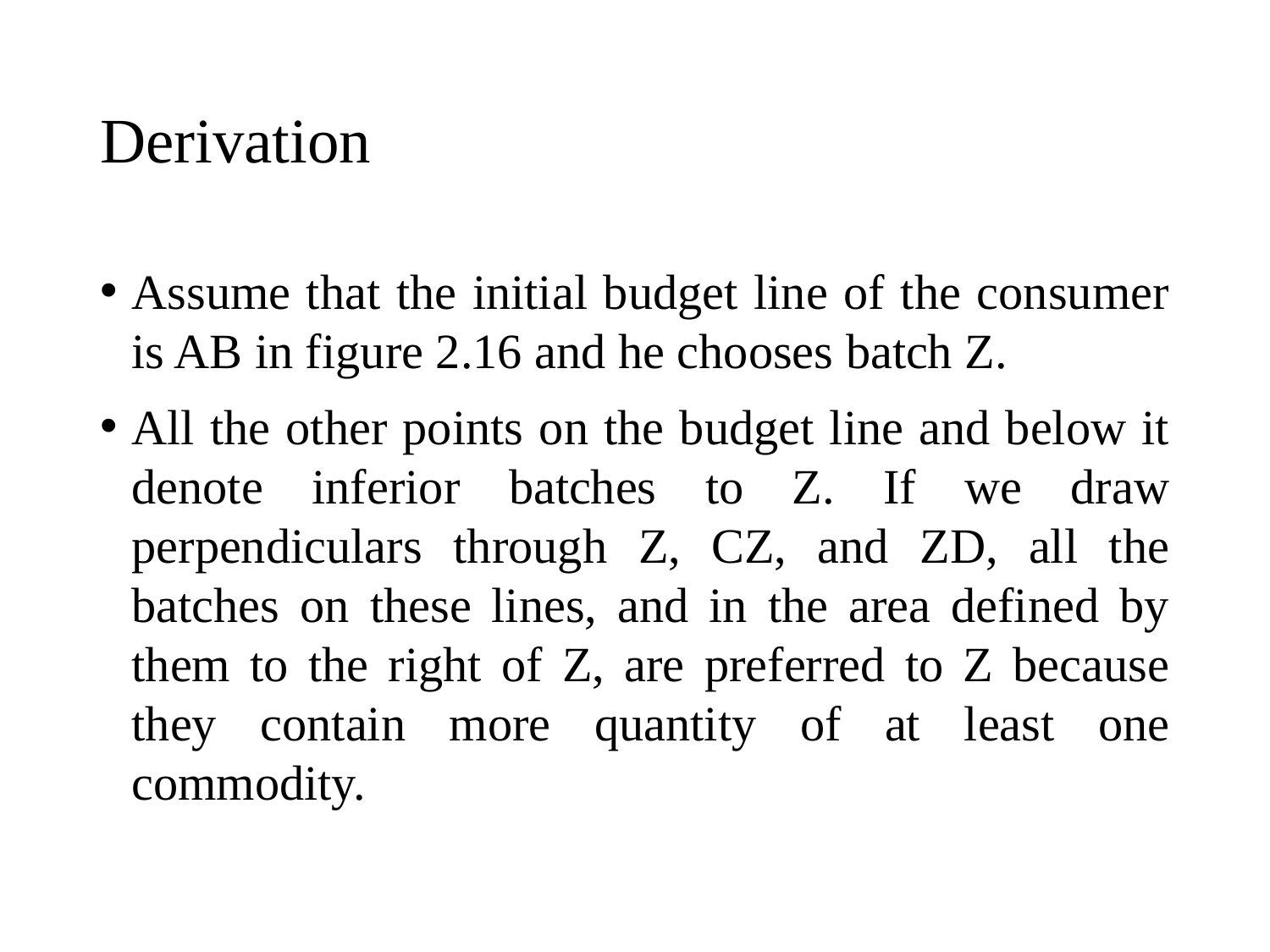

# Derivation
Assume that the initial budget line of the consumer is AB in figure 2.16 and he chooses batch Z.
All the other points on the budget line and below it denote inferior batches to Z. If we draw perpendiculars through Z, CZ, and ZD, all the batches on these lines, and in the area defined by them to the right of Z, are preferred to Z because they contain more quantity of at least one commodity.